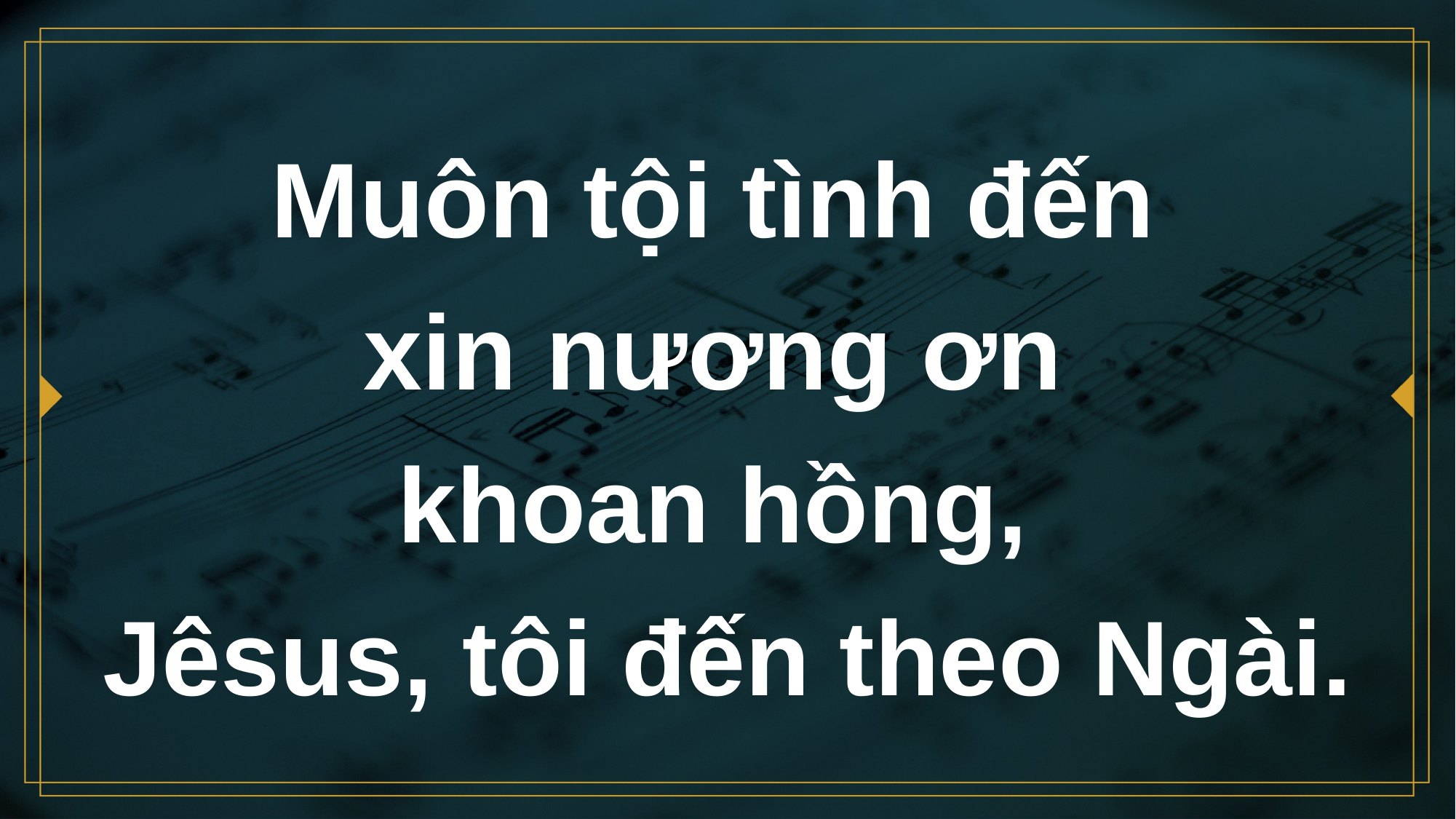

# Muôn tội tình đến xin nương ơn khoan hồng, Jêsus, tôi đến theo Ngài.